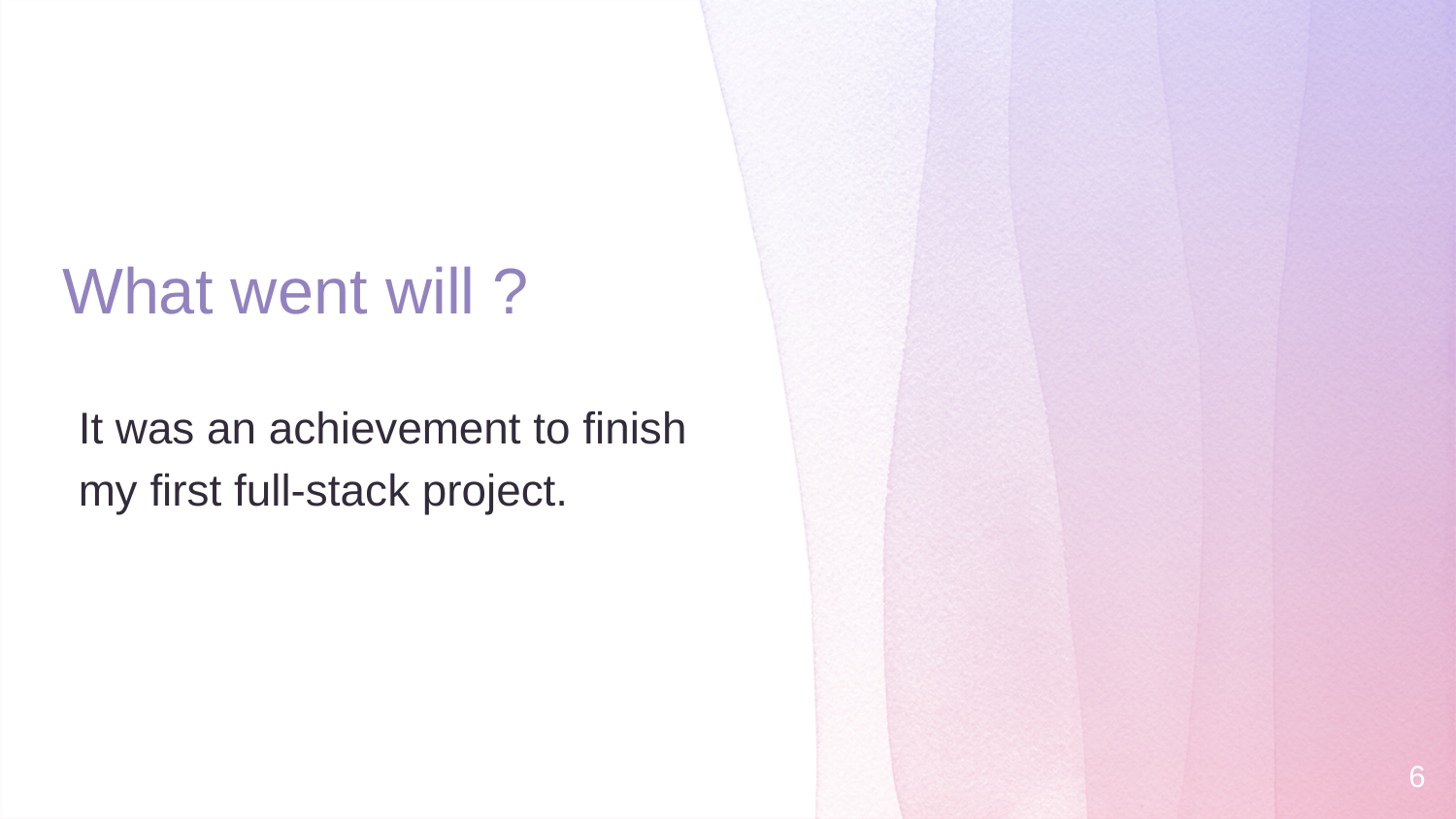

# What went will ?
It was an achievement to finish my first full-stack project.
6